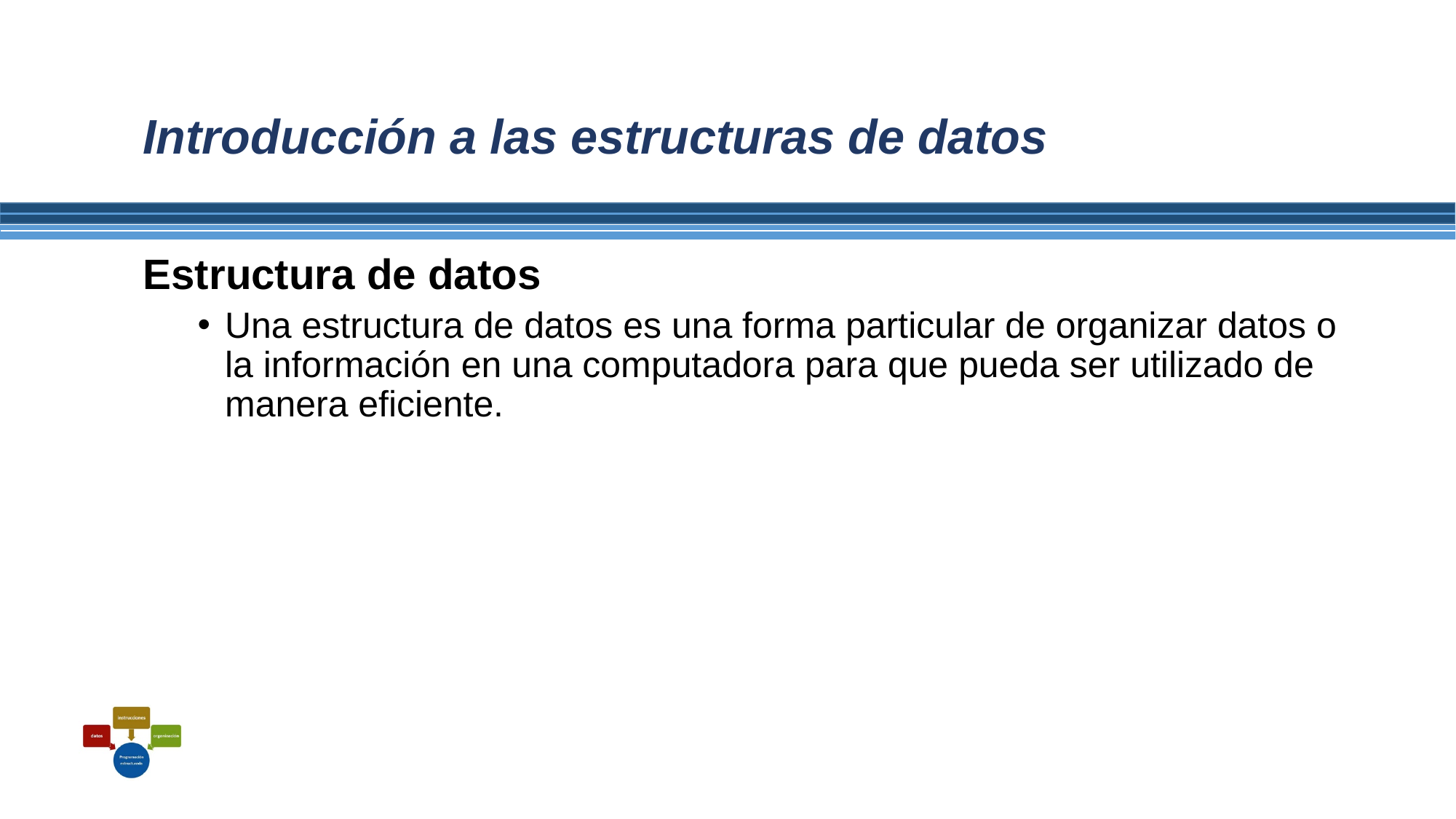

# Introducción a las estructuras de datos
Estructura de datos
Una estructura de datos es una forma particular de organizar datos o la información en una computadora para que pueda ser utilizado de manera eficiente.